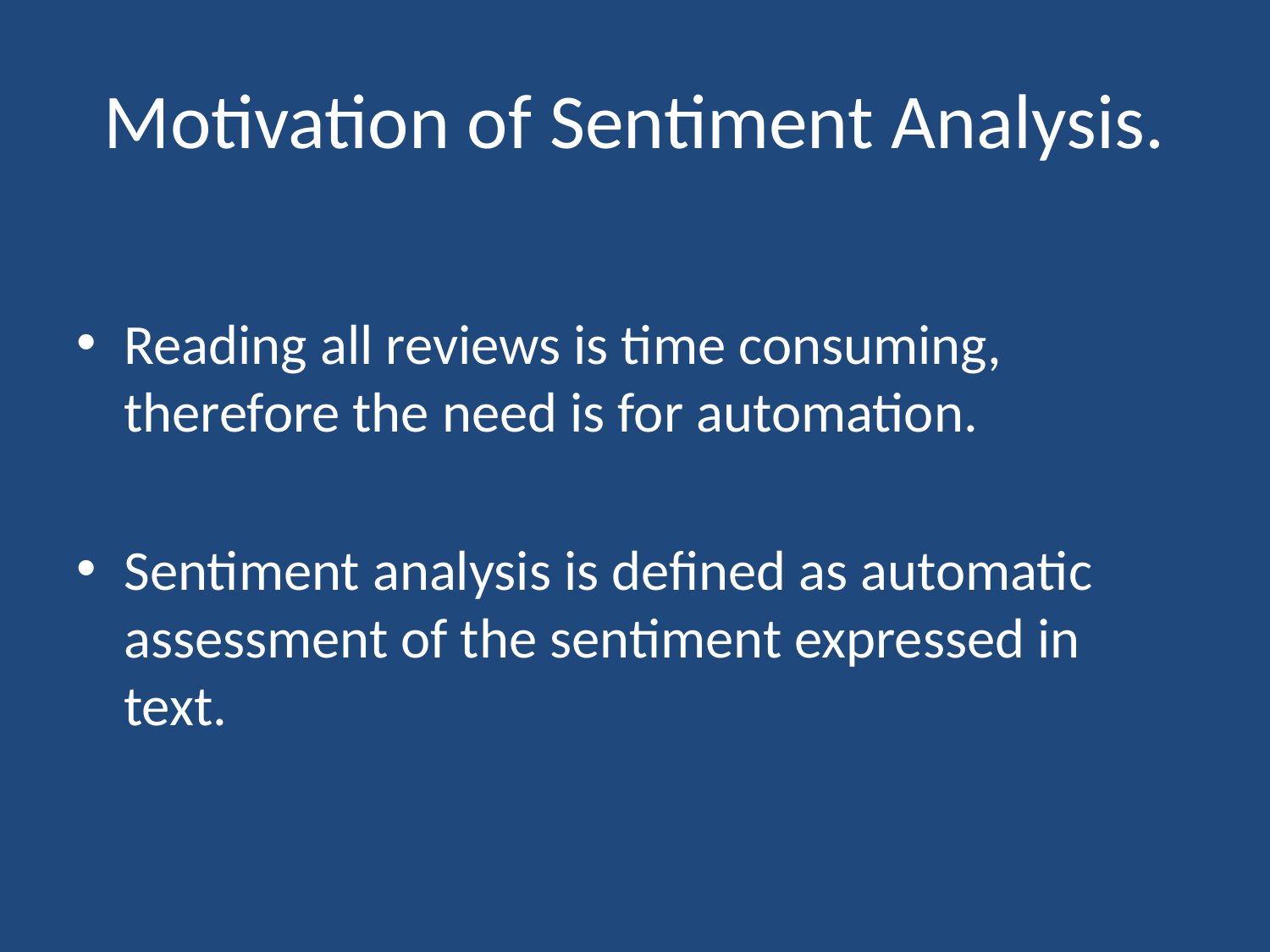

# Motivation of Sentiment Analysis.

Reading all reviews is time consuming, therefore the need is for automation.

Sentiment analysis is defined as automatic assessment of the sentiment expressed in text.